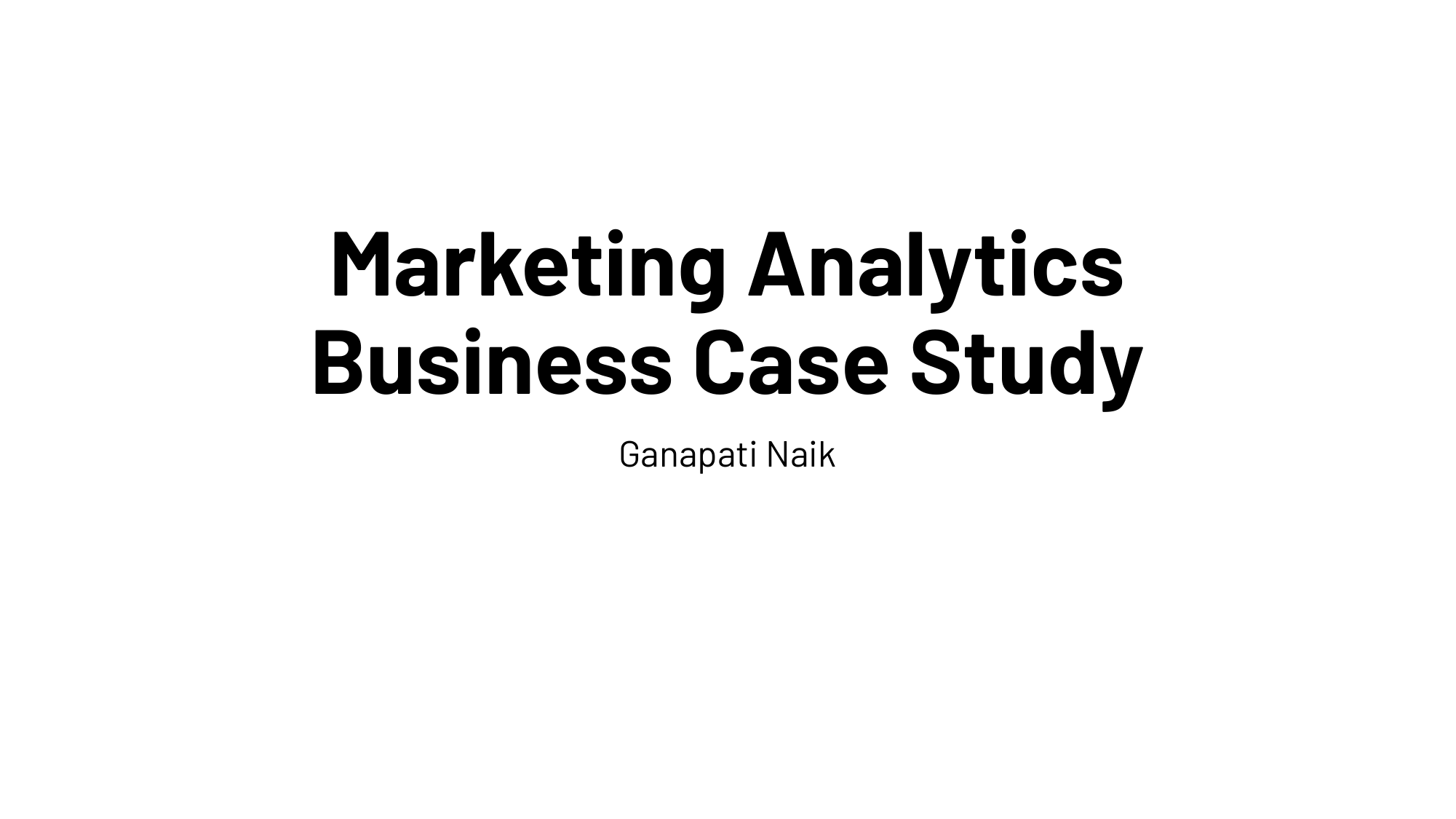

# Marketing Analytics Business Case Study
Ganapati Naik